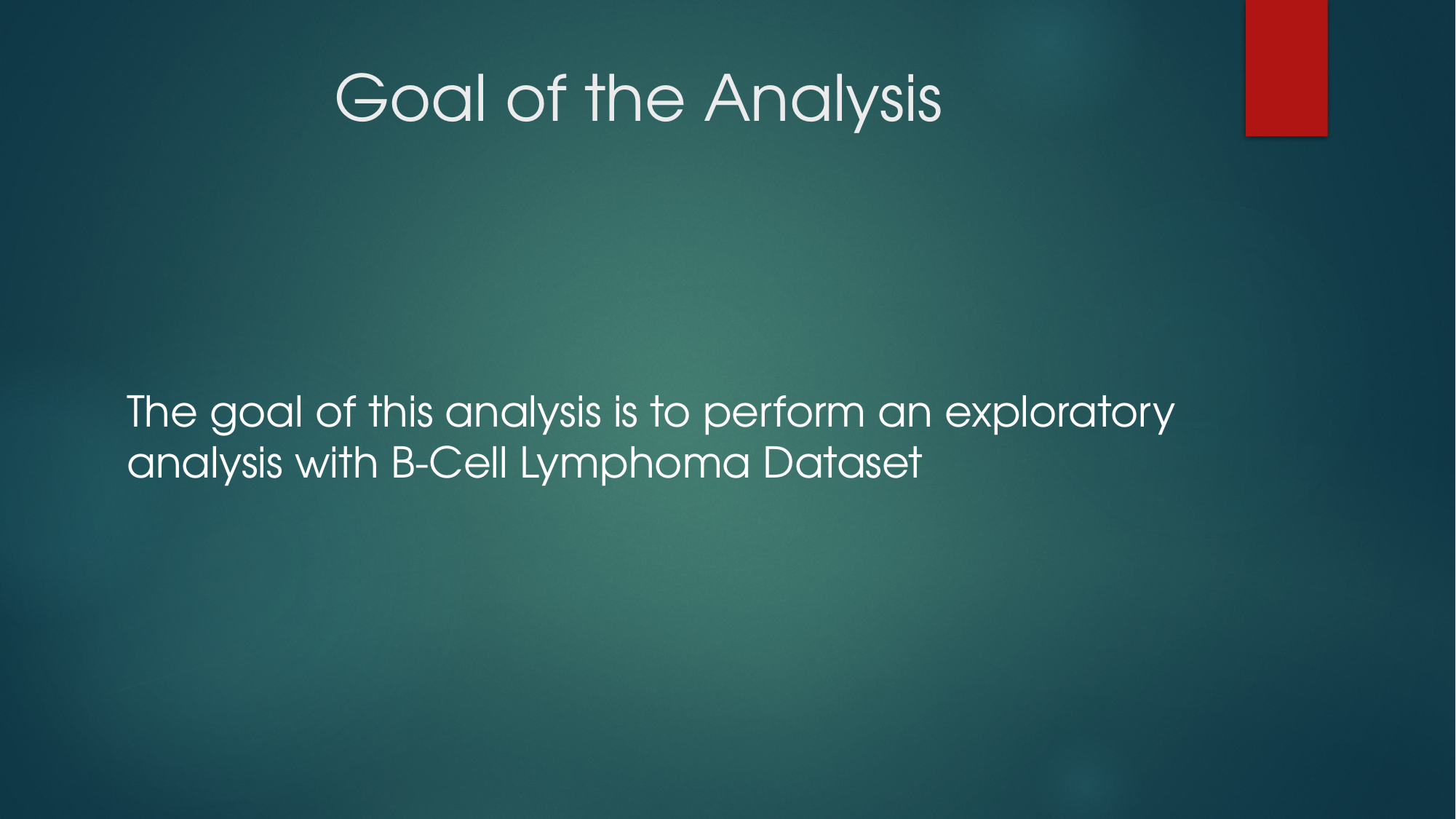

# Goal of the Analysis
The goal of this analysis is to perform an exploratory analysis with B-Cell Lymphoma Dataset